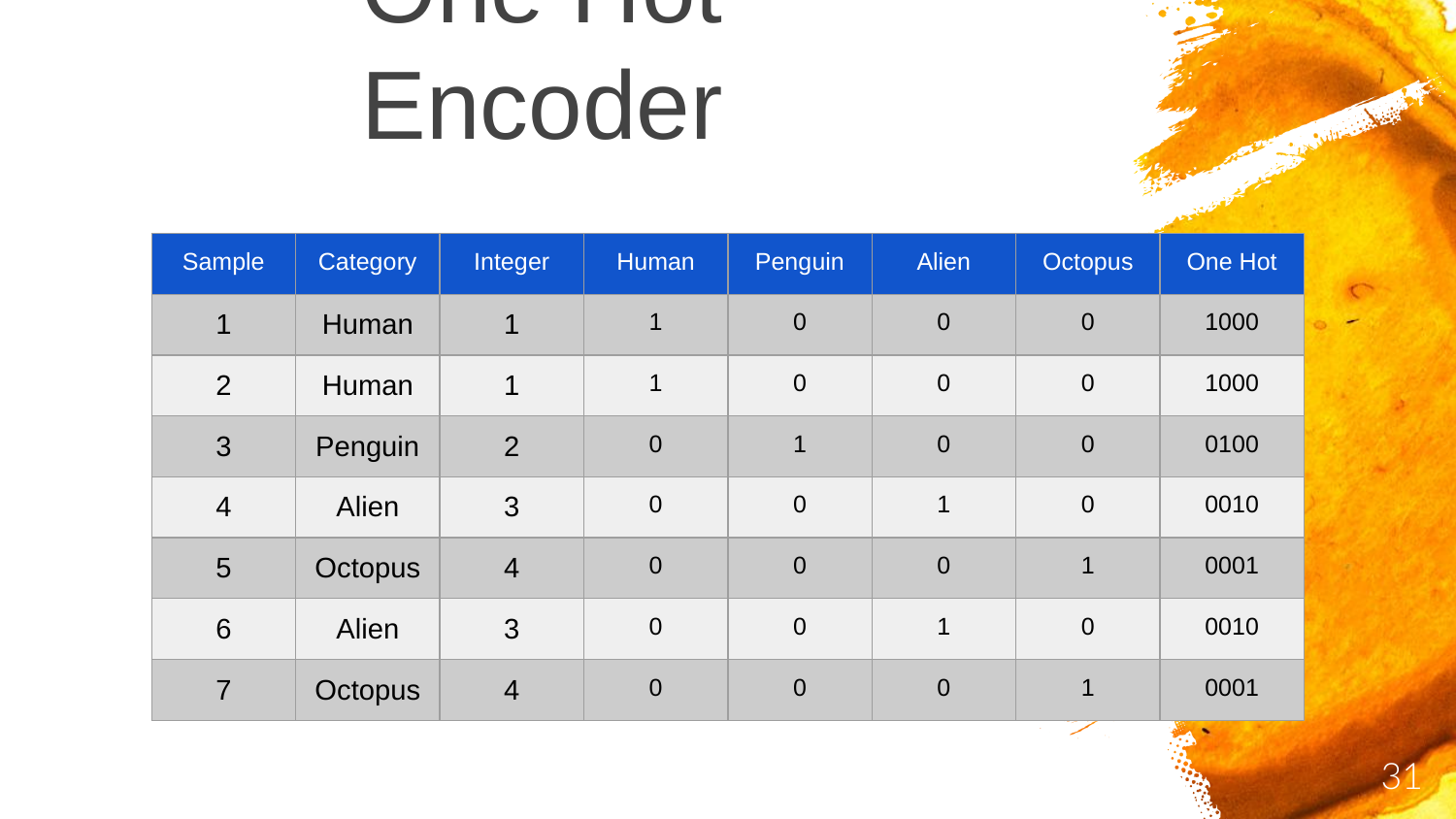

# One Hot Encoder
| Sample | Category | Integer | Human | Penguin | Alien | Octopus | One Hot |
| --- | --- | --- | --- | --- | --- | --- | --- |
| 1 | Human | 1 | 1 | 0 | 0 | 0 | 1000 |
| 2 | Human | 1 | 1 | 0 | 0 | 0 | 1000 |
| 3 | Penguin | 2 | 0 | 1 | 0 | 0 | 0100 |
| 4 | Alien | 3 | 0 | 0 | 1 | 0 | 0010 |
| 5 | Octopus | 4 | 0 | 0 | 0 | 1 | 0001 |
| 6 | Alien | 3 | 0 | 0 | 1 | 0 | 0010 |
| 7 | Octopus | 4 | 0 | 0 | 0 | 1 | 0001 |
31